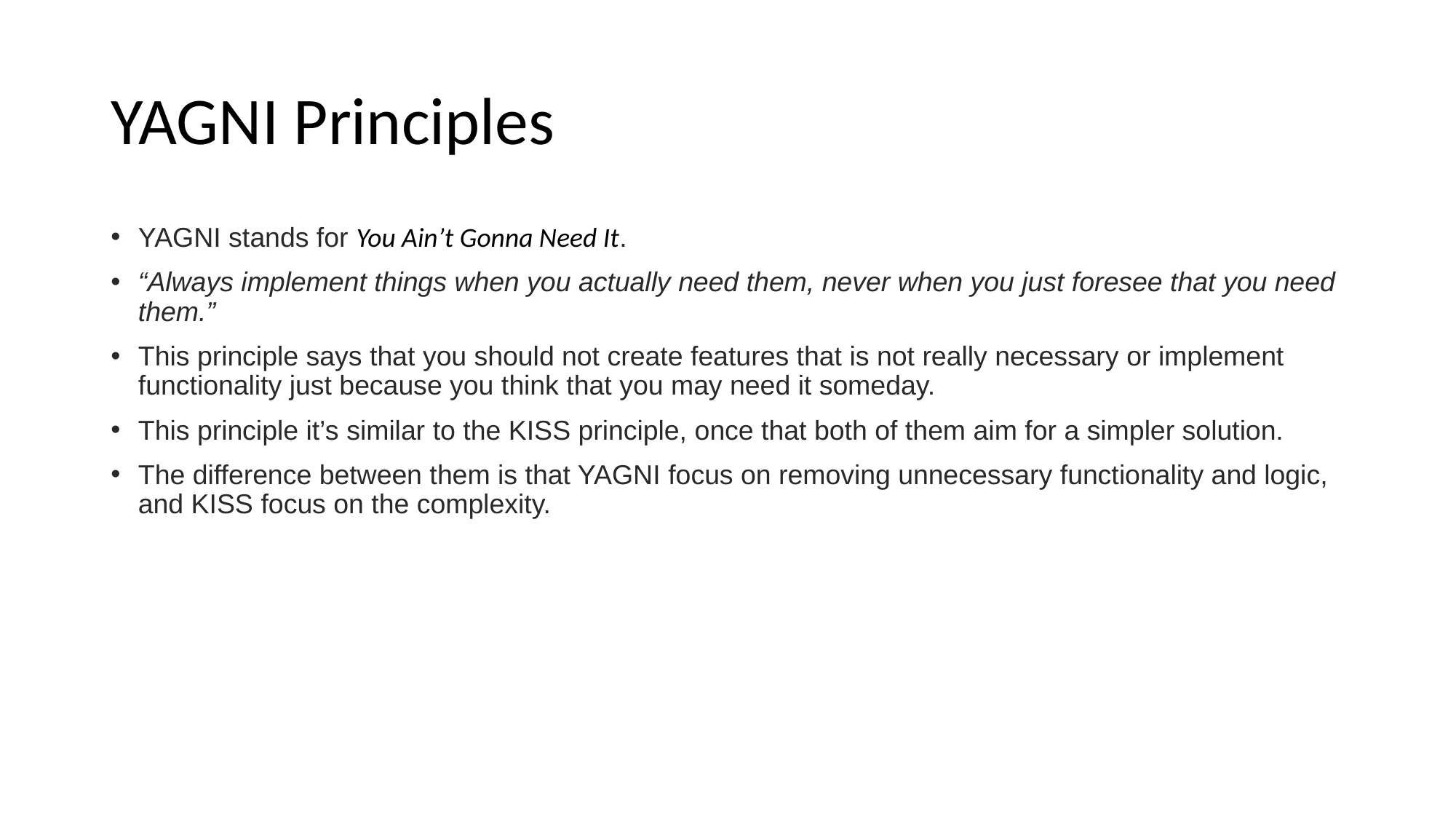

# YAGNI Principles
YAGNI stands for You Ain’t Gonna Need It.
“Always implement things when you actually need them, never when you just foresee that you need them.”
This principle says that you should not create features that is not really necessary or implement functionality just because you think that you may need it someday.
This principle it’s similar to the KISS principle, once that both of them aim for a simpler solution.
The difference between them is that YAGNI focus on removing unnecessary functionality and logic, and KISS focus on the complexity.